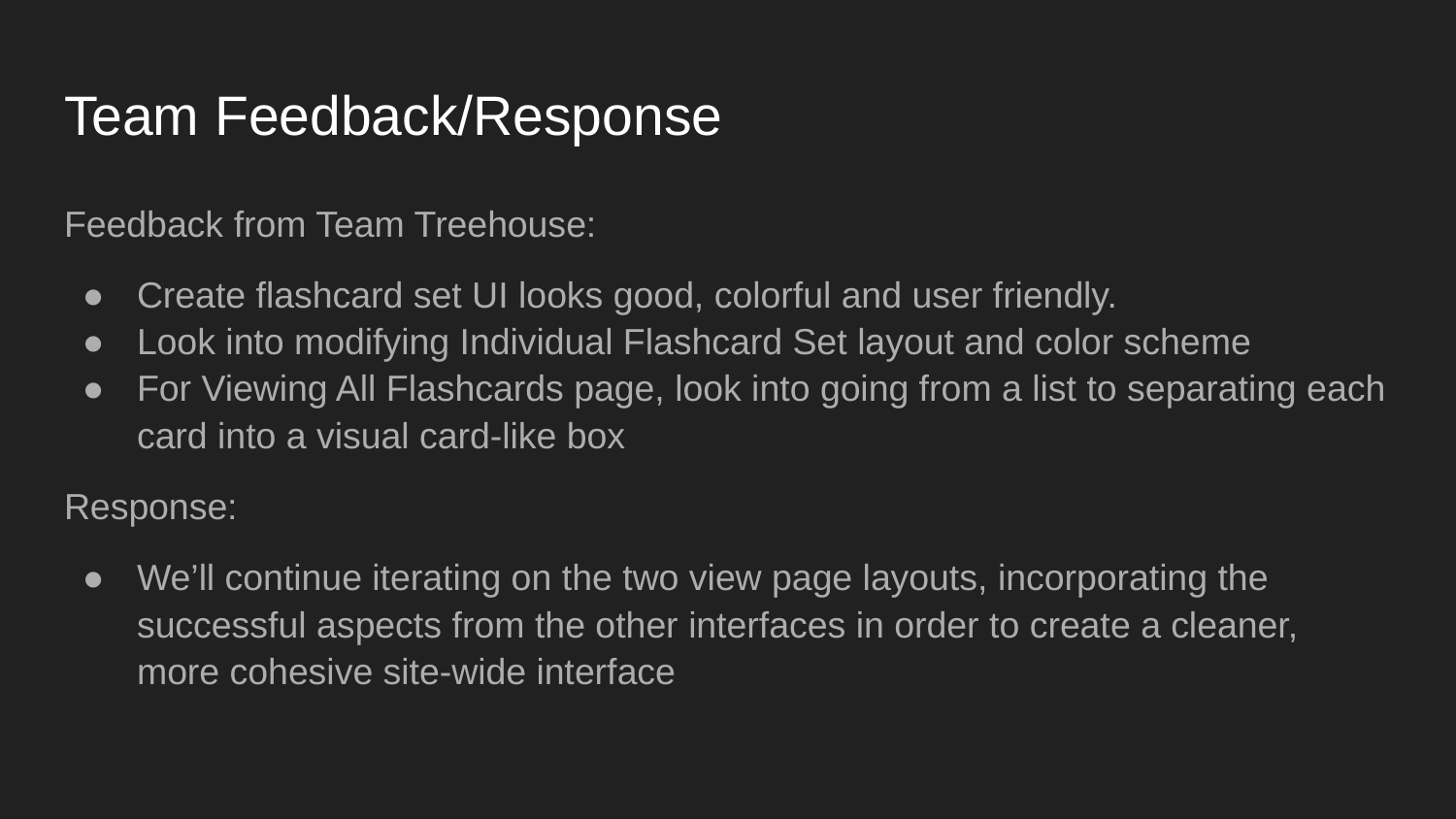

# Team Feedback/Response
Feedback from Team Treehouse:
Create flashcard set UI looks good, colorful and user friendly.
Look into modifying Individual Flashcard Set layout and color scheme
For Viewing All Flashcards page, look into going from a list to separating each card into a visual card-like box
Response:
We’ll continue iterating on the two view page layouts, incorporating the successful aspects from the other interfaces in order to create a cleaner, more cohesive site-wide interface